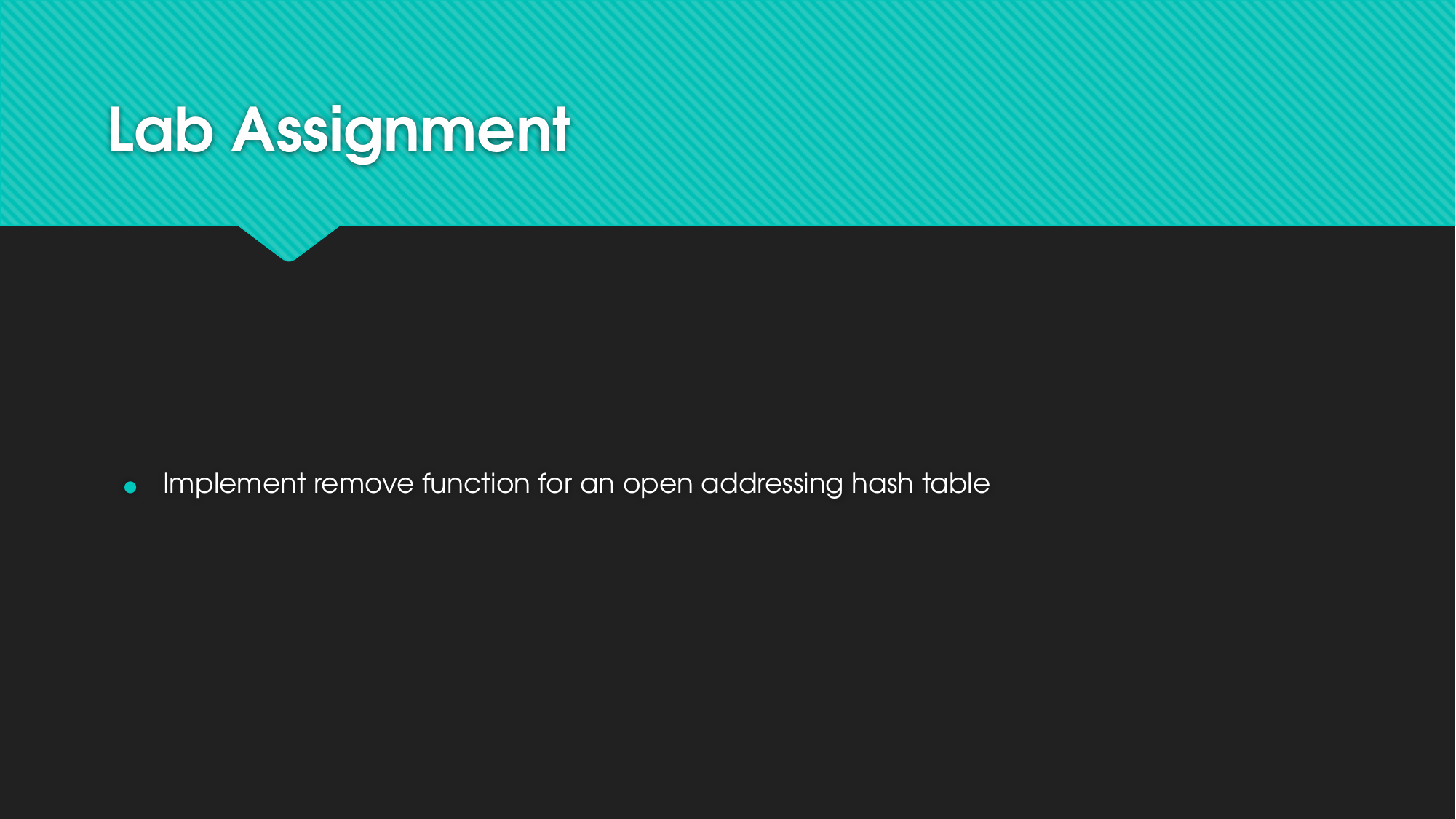

# Lab Assignment
Implement remove function for an open addressing hash table